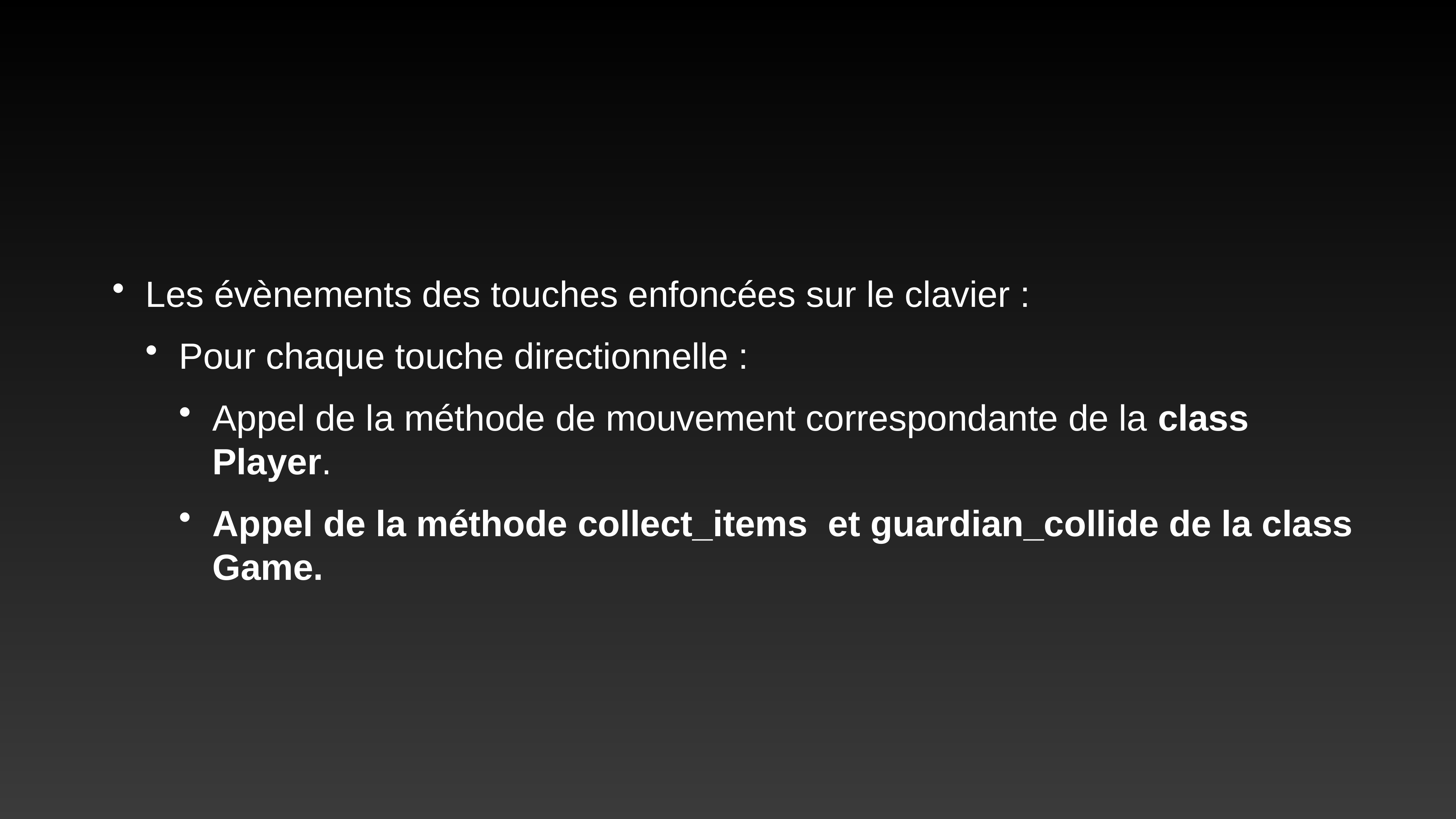

Les évènements des touches enfoncées sur le clavier :
Pour chaque touche directionnelle :
Appel de la méthode de mouvement correspondante de la class Player.
Appel de la méthode collect_items  et guardian_collide de la class Game.